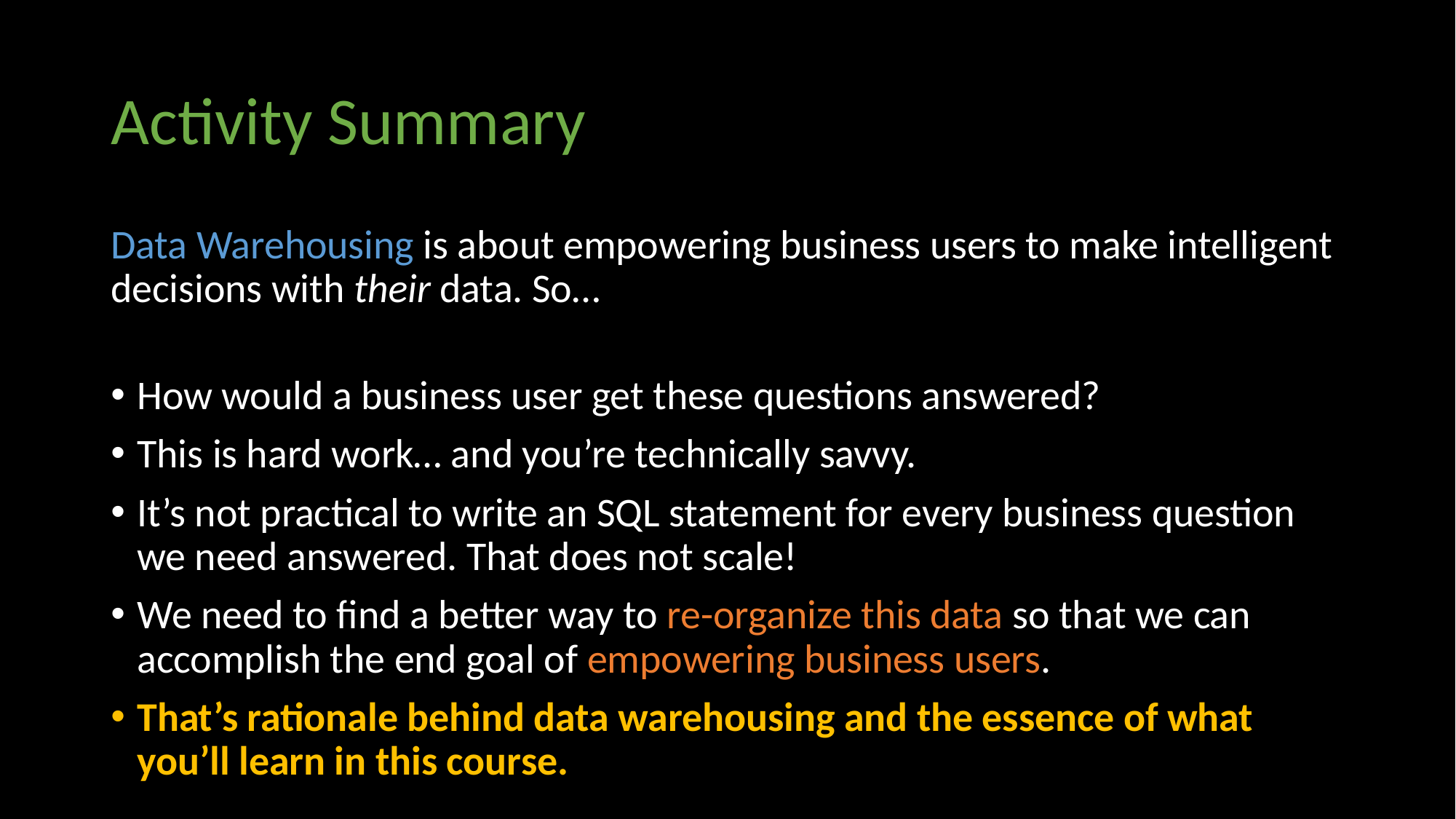

# Activity Summary
Data Warehousing is about empowering business users to make intelligent decisions with their data. So…
How would a business user get these questions answered?
This is hard work… and you’re technically savvy.
It’s not practical to write an SQL statement for every business question we need answered. That does not scale!
We need to find a better way to re-organize this data so that we can accomplish the end goal of empowering business users.
That’s rationale behind data warehousing and the essence of what you’ll learn in this course.